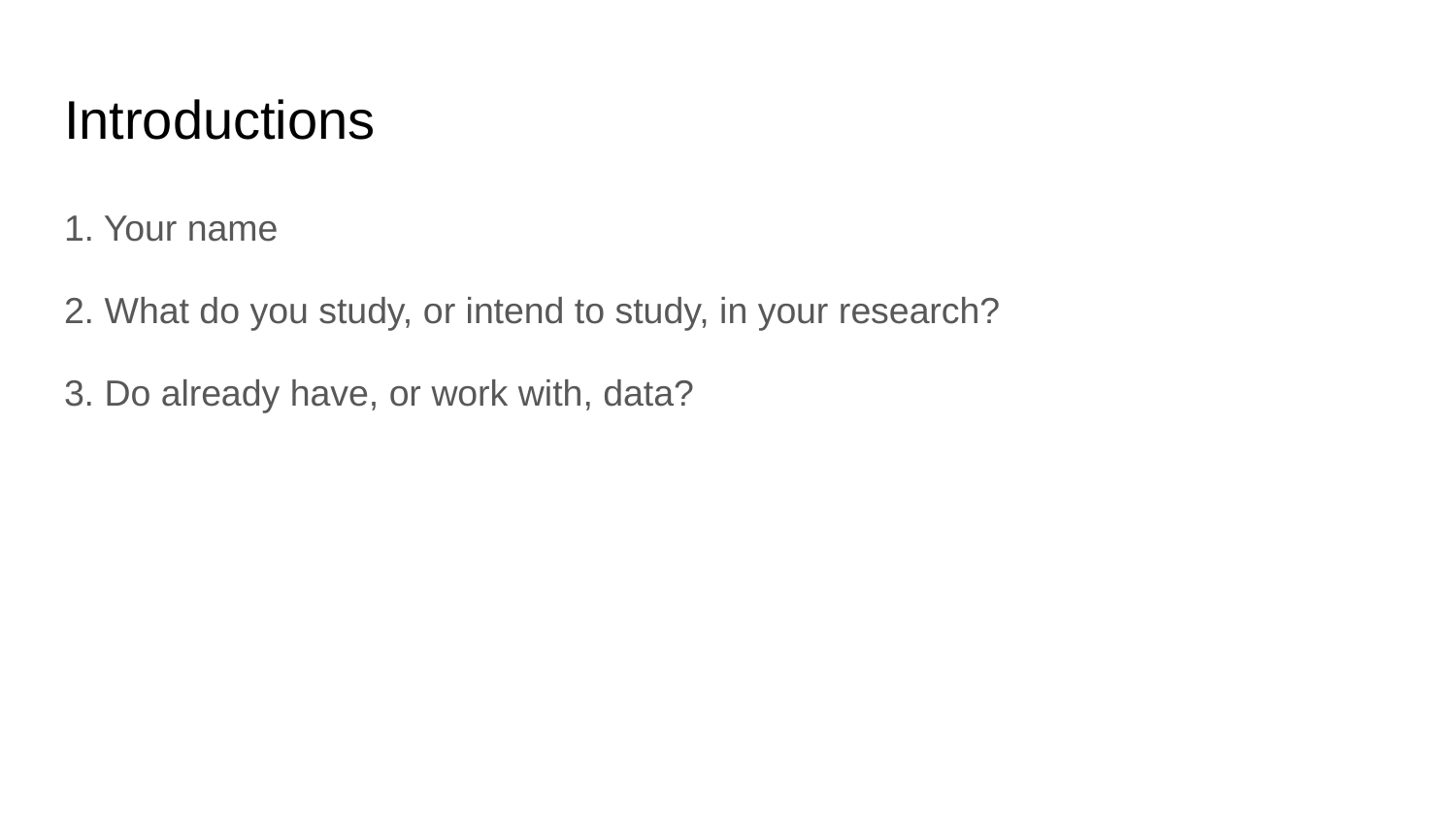

# Introductions
1. Your name
2. What do you study, or intend to study, in your research?
3. Do already have, or work with, data?